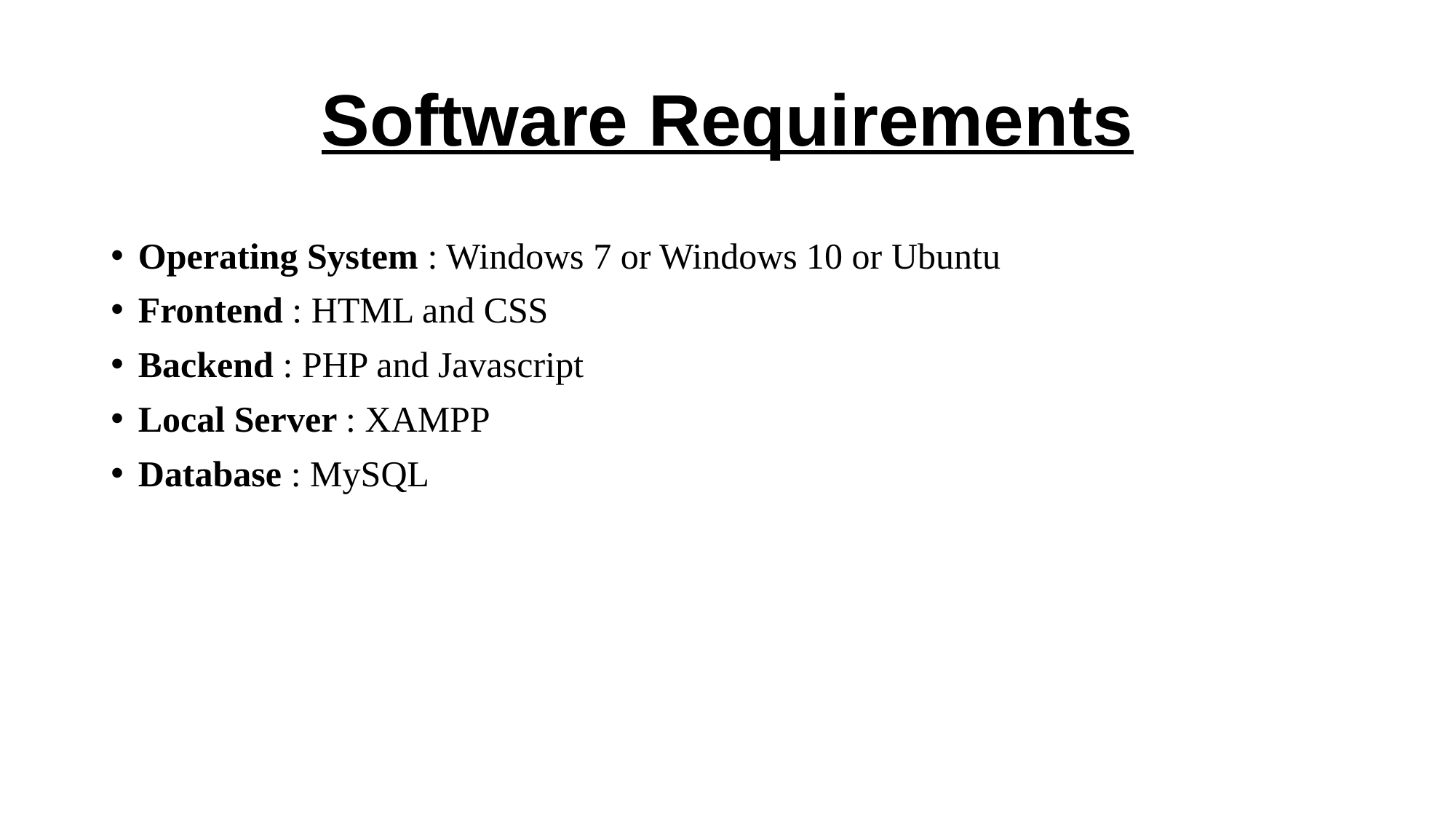

# Software Requirements
Operating System : Windows 7 or Windows 10 or Ubuntu
Frontend : HTML and CSS
Backend : PHP and Javascript
Local Server : XAMPP
Database : MySQL